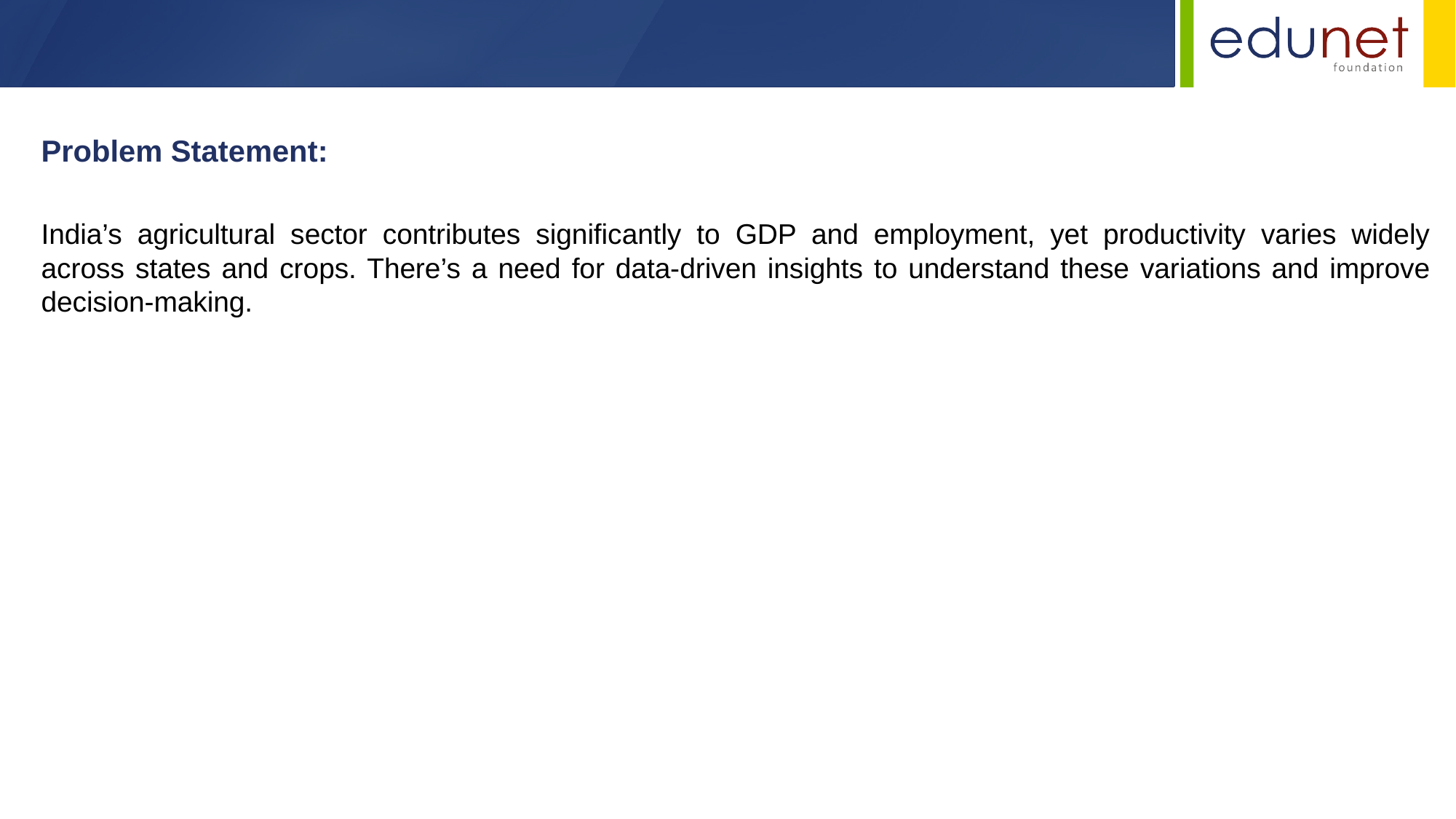

Problem Statement:
India’s agricultural sector contributes significantly to GDP and employment, yet productivity varies widely across states and crops. There’s a need for data-driven insights to understand these variations and improve decision-making.